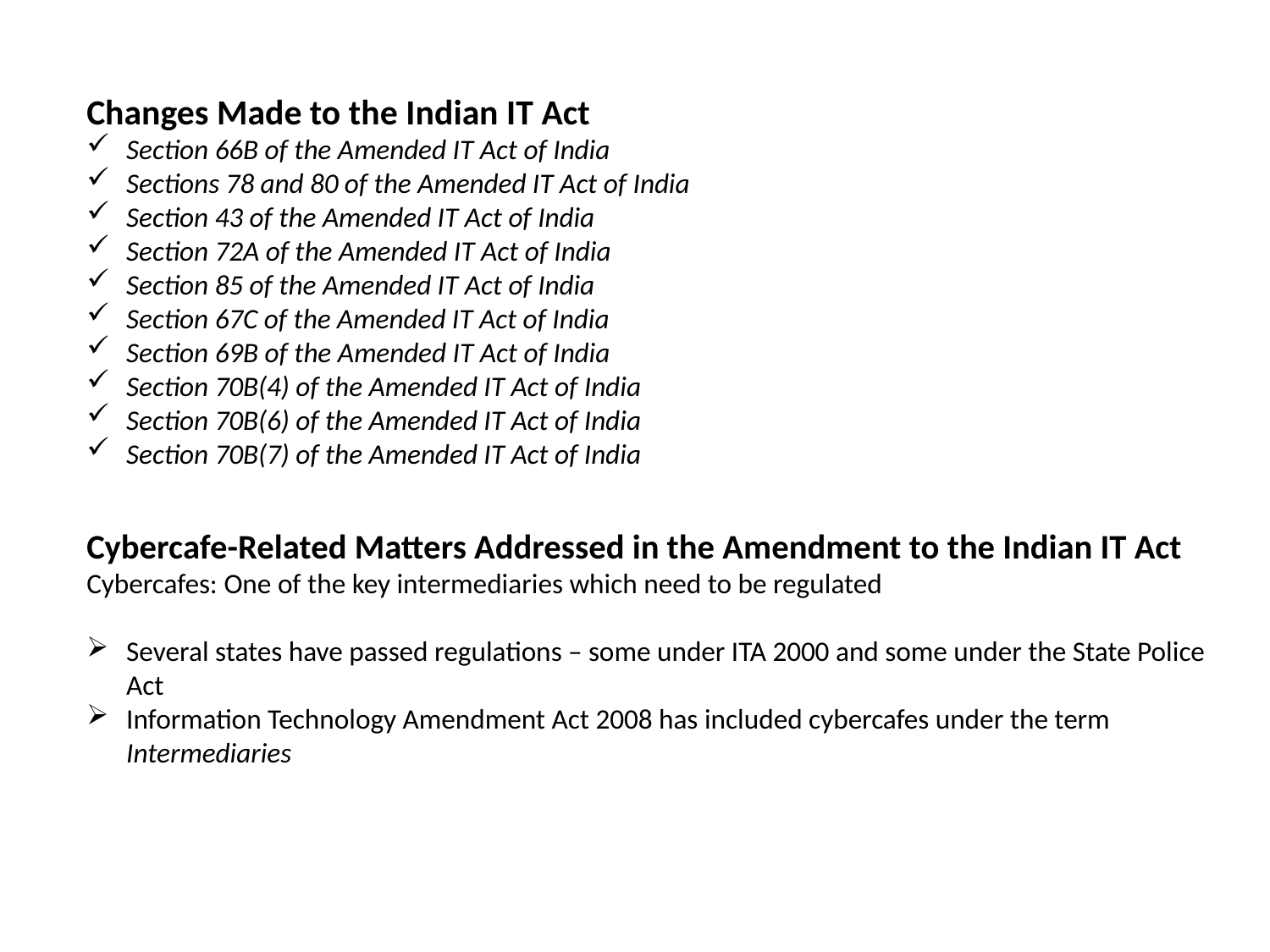

Changes Made to the Indian IT Act
Section 66B of the Amended IT Act of India
Sections 78 and 80 of the Amended IT Act of India
Section 43 of the Amended IT Act of India
Section 72A of the Amended IT Act of India
Section 85 of the Amended IT Act of India
Section 67C of the Amended IT Act of India
Section 69B of the Amended IT Act of India
Section 70B(4) of the Amended IT Act of India
Section 70B(6) of the Amended IT Act of India
Section 70B(7) of the Amended IT Act of India

Cybercafe-Related Matters Addressed in the Amendment to the Indian IT Act
Cybercafes: One of the key intermediaries which need to be regulated

Several states have passed regulations – some under ITA 2000 and some under the State Police Act
Information Technology Amendment Act 2008 has included cybercafes under the term Intermediaries